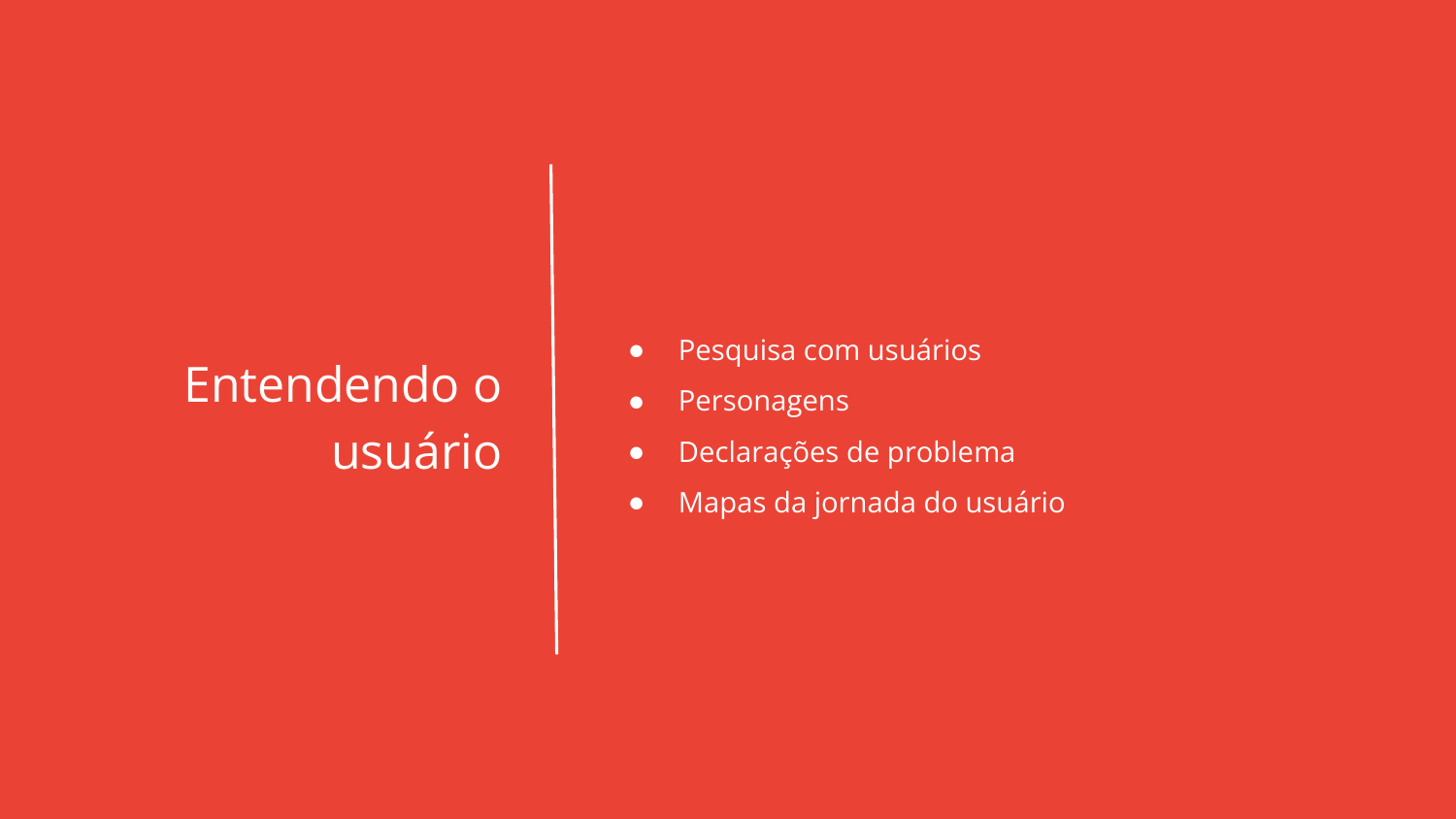

Pesquisa com usuários
Personagens
Declarações de problema
Mapas da jornada do usuário
Entendendo o usuário